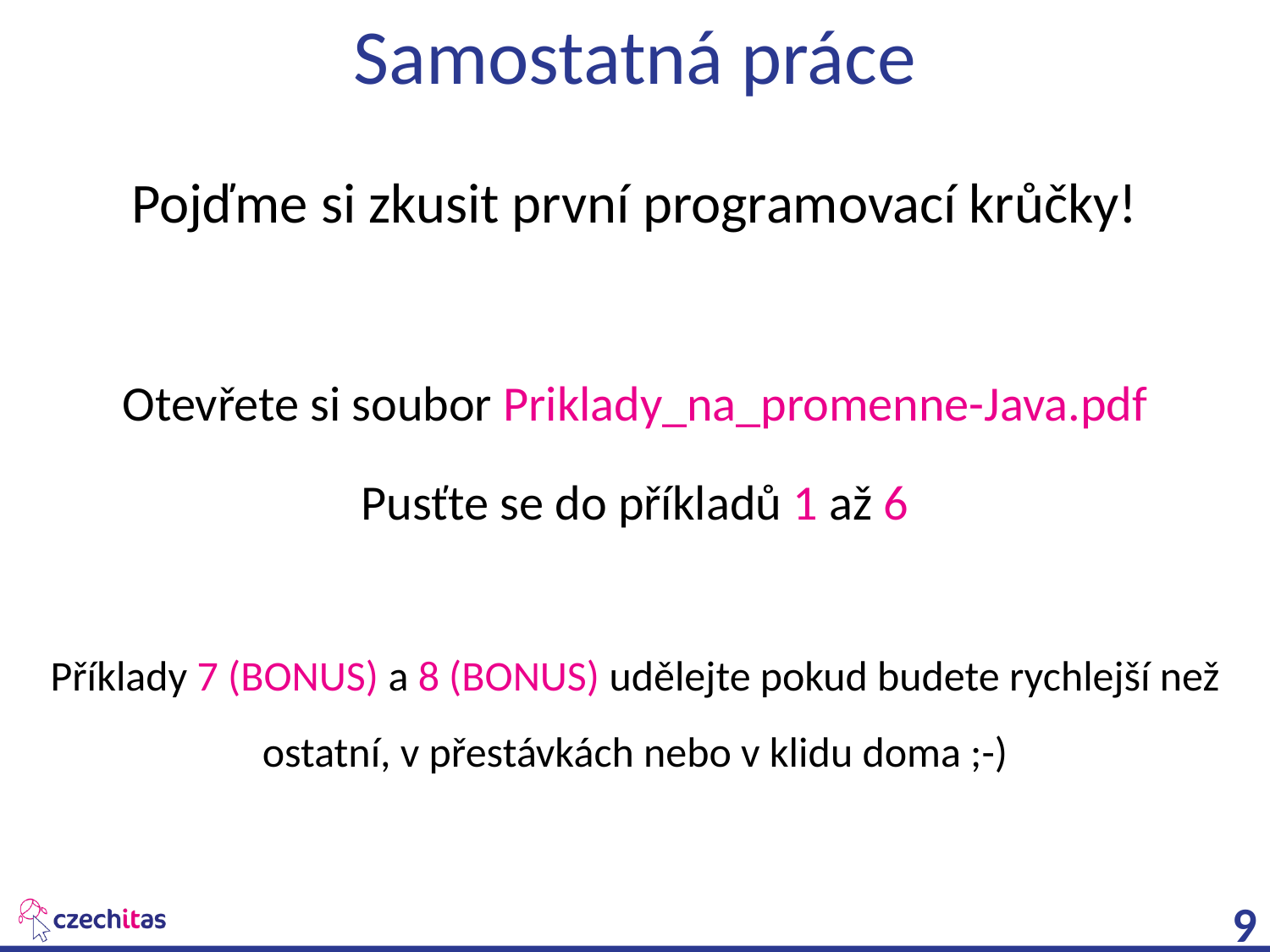

# Samostatná práce
Pojďme si zkusit první programovací krůčky!

Otevřete si soubor Priklady_na_promenne-Java.pdf
Pusťte se do příkladů 1 až 6

Příklady 7 (BONUS) a 8 (BONUS) udělejte pokud budete rychlejší než ostatní, v přestávkách nebo v klidu doma ;-)
9